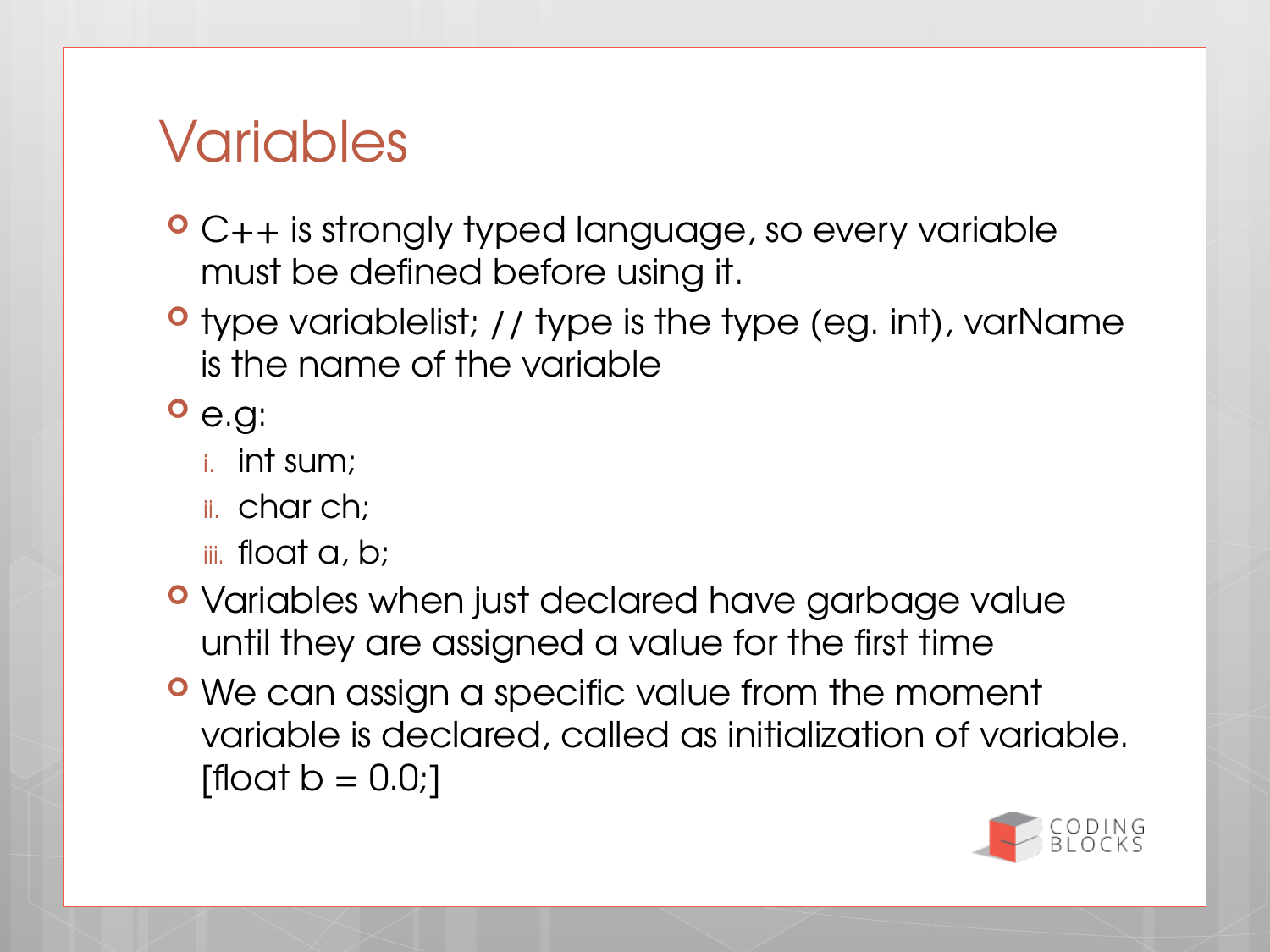

# Variables
C++ is strongly typed language, so every variable must be defined before using it.
type variablelist; // type is the type (eg. int), varName is the name of the variable
e.g:
int sum;
char ch;
float a, b;
Variables when just declared have garbage value until they are assigned a value for the first time
We can assign a specific value from the moment variable is declared, called as initialization of variable.[float b = 0.0;]